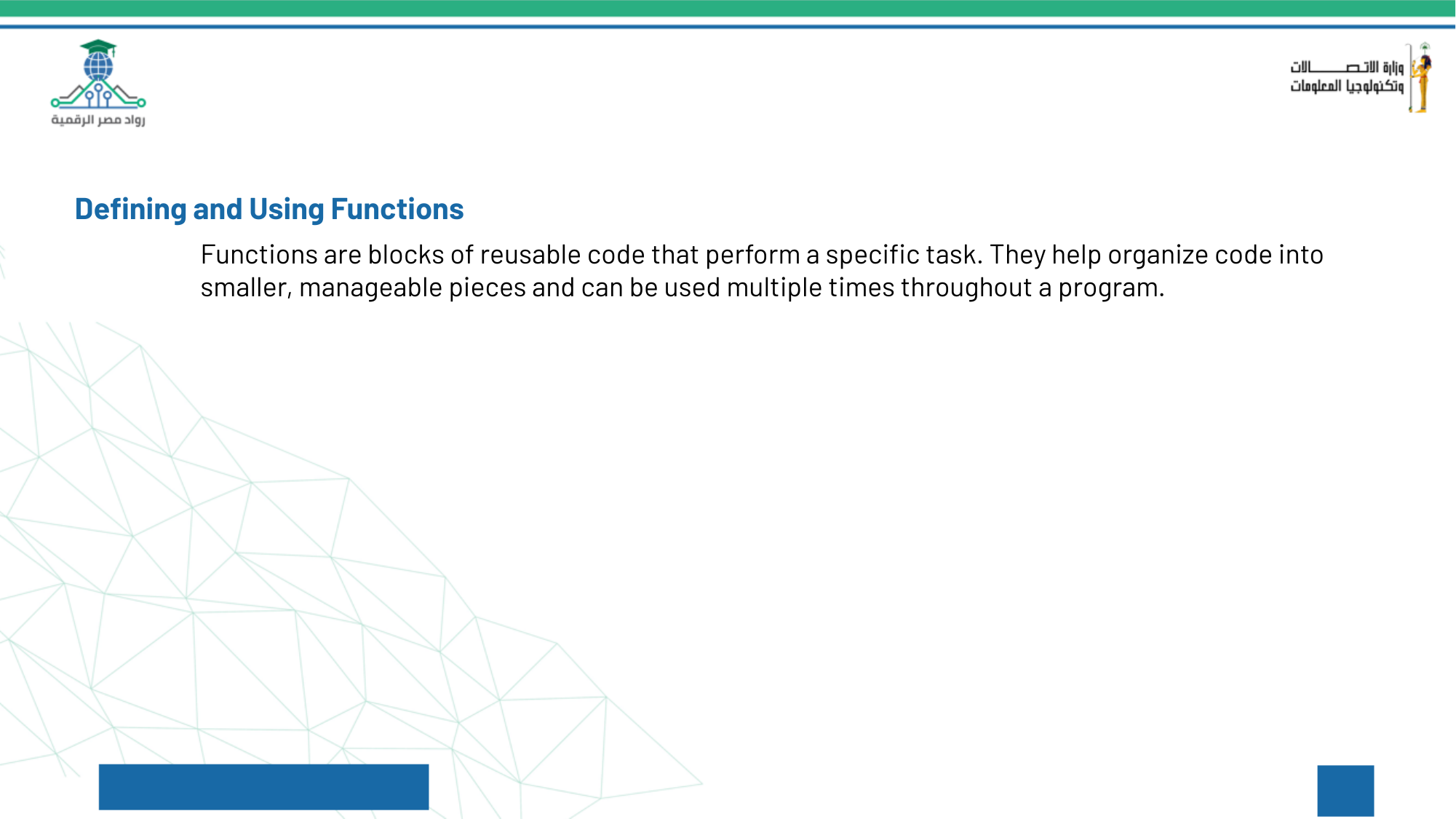

Defining and Using Functions
Functions are blocks of reusable code that perform a specific task. They help organize code into smaller, manageable pieces and can be used multiple times throughout a program.